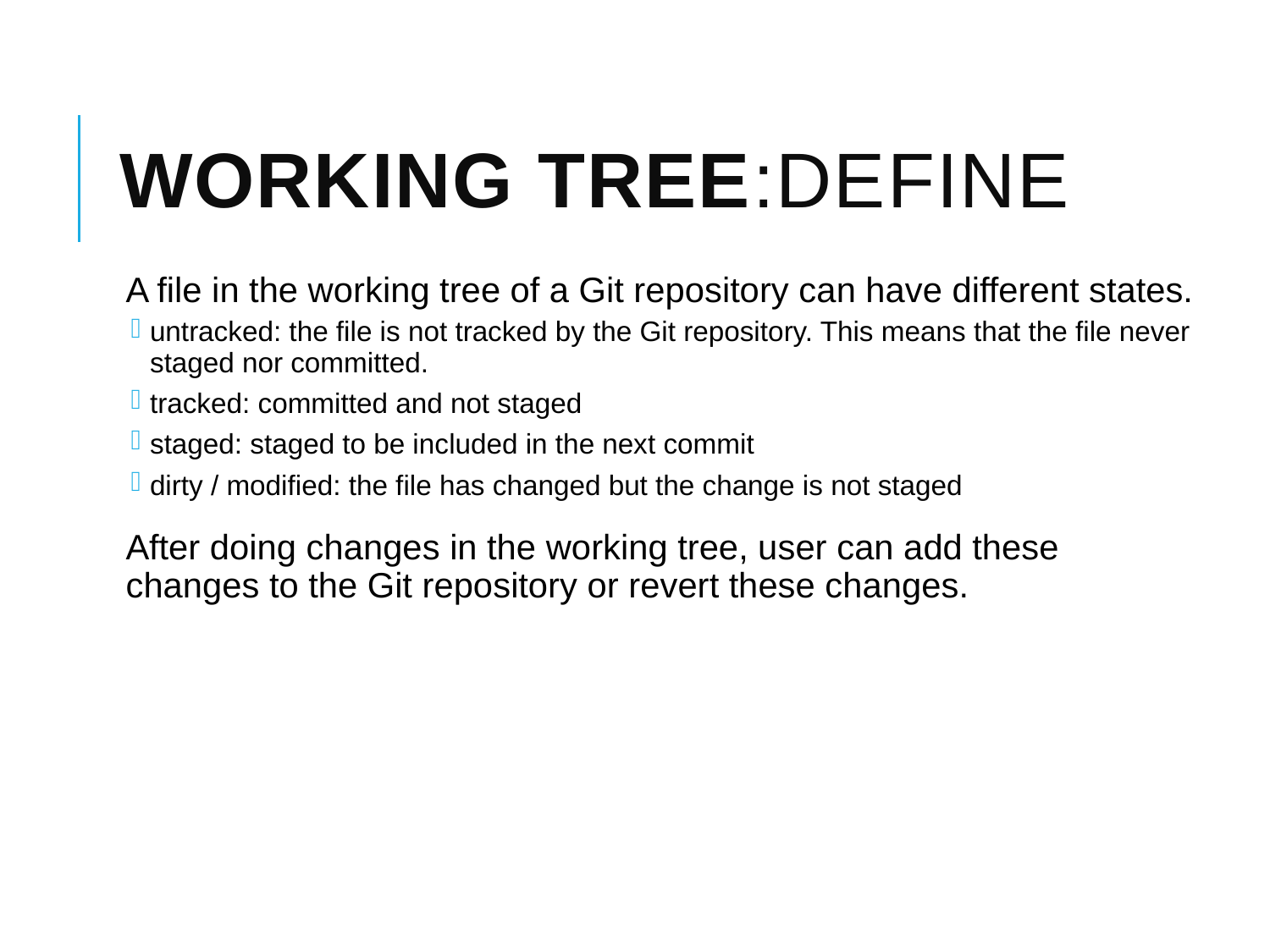

# Working Tree:define
A file in the working tree of a Git repository can have different states.
untracked: the file is not tracked by the Git repository. This means that the file never staged nor committed.
tracked: committed and not staged
staged: staged to be included in the next commit
dirty / modified: the file has changed but the change is not staged
After doing changes in the working tree, user can add these changes to the Git repository or revert these changes.